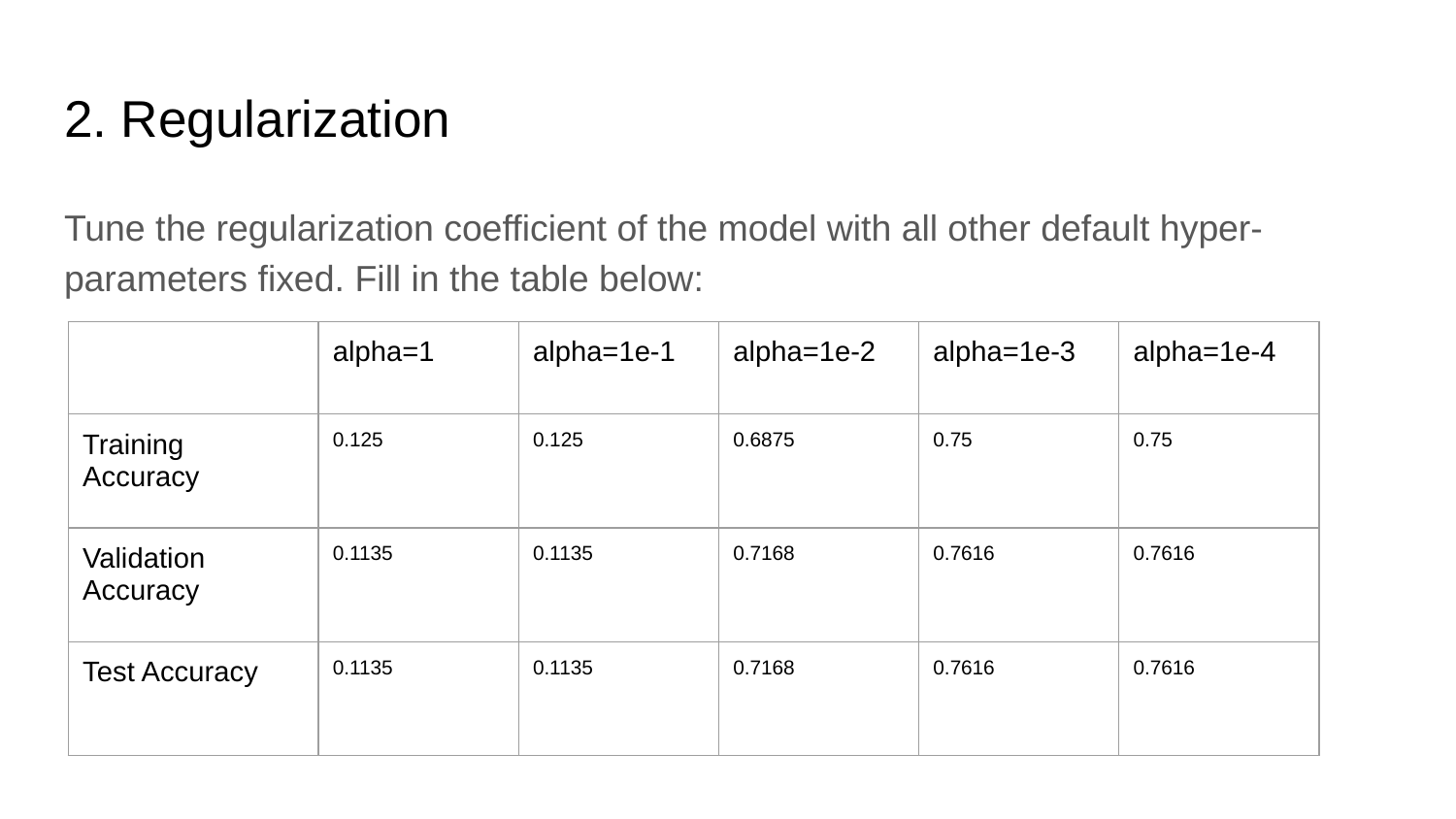

# 2. Regularization
Tune the regularization coefficient of the model with all other default hyper-parameters fixed. Fill in the table below:
|  | alpha=1 | alpha=1e-1 | alpha=1e-2 | alpha=1e-3 | alpha=1e-4 |
| --- | --- | --- | --- | --- | --- |
| Training Accuracy | 0.125 | 0.125 | 0.6875 | 0.75 | 0.75 |
| Validation Accuracy | 0.1135 | 0.1135 | 0.7168 | 0.7616 | 0.7616 |
| Test Accuracy | 0.1135 | 0.1135 | 0.7168 | 0.7616 | 0.7616 |